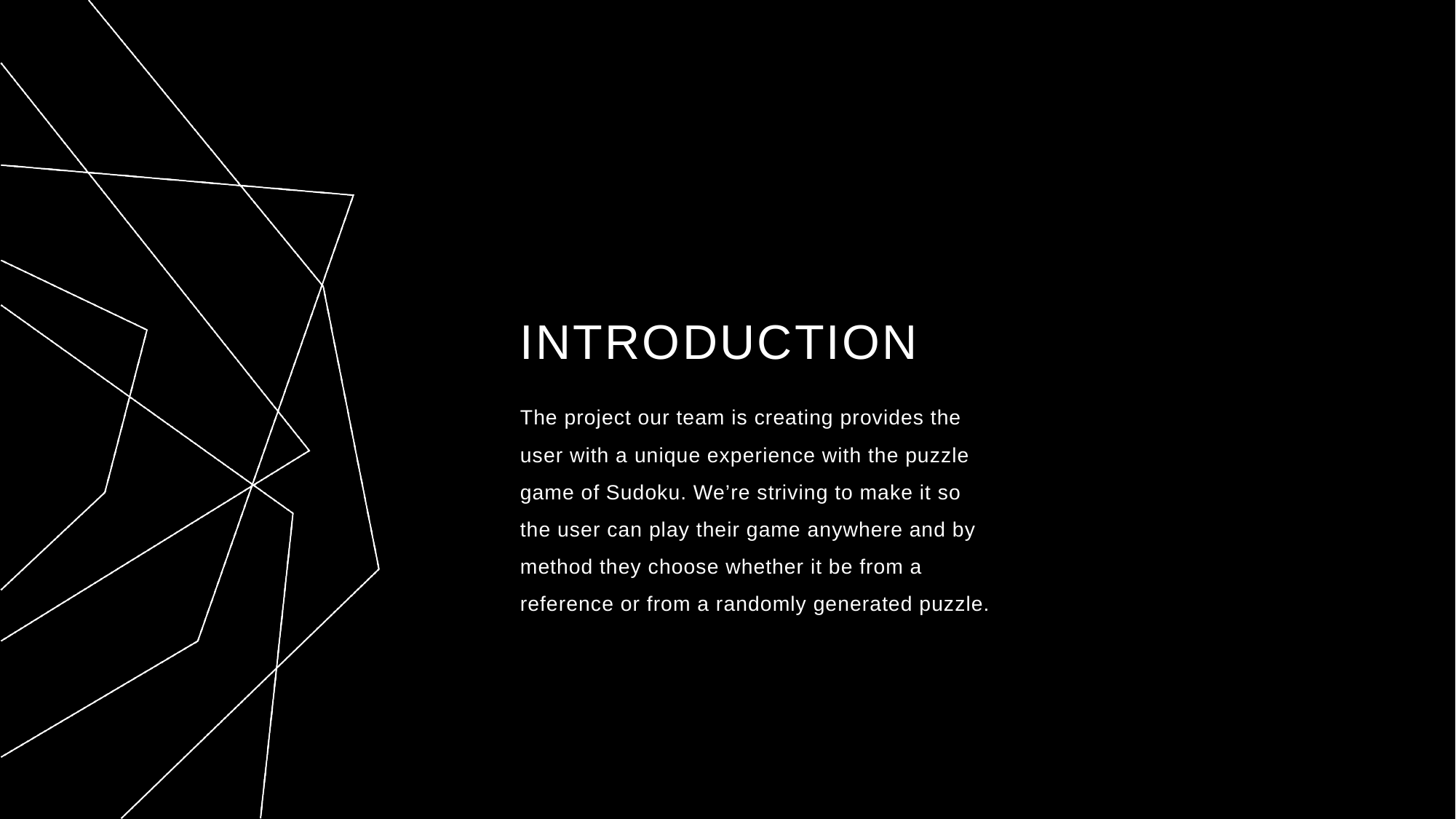

# introduction
The project our team is creating provides the user with a unique experience with the puzzle game of Sudoku. We’re striving to make it so the user can play their game anywhere and by method they choose whether it be from a reference or from a randomly generated puzzle.